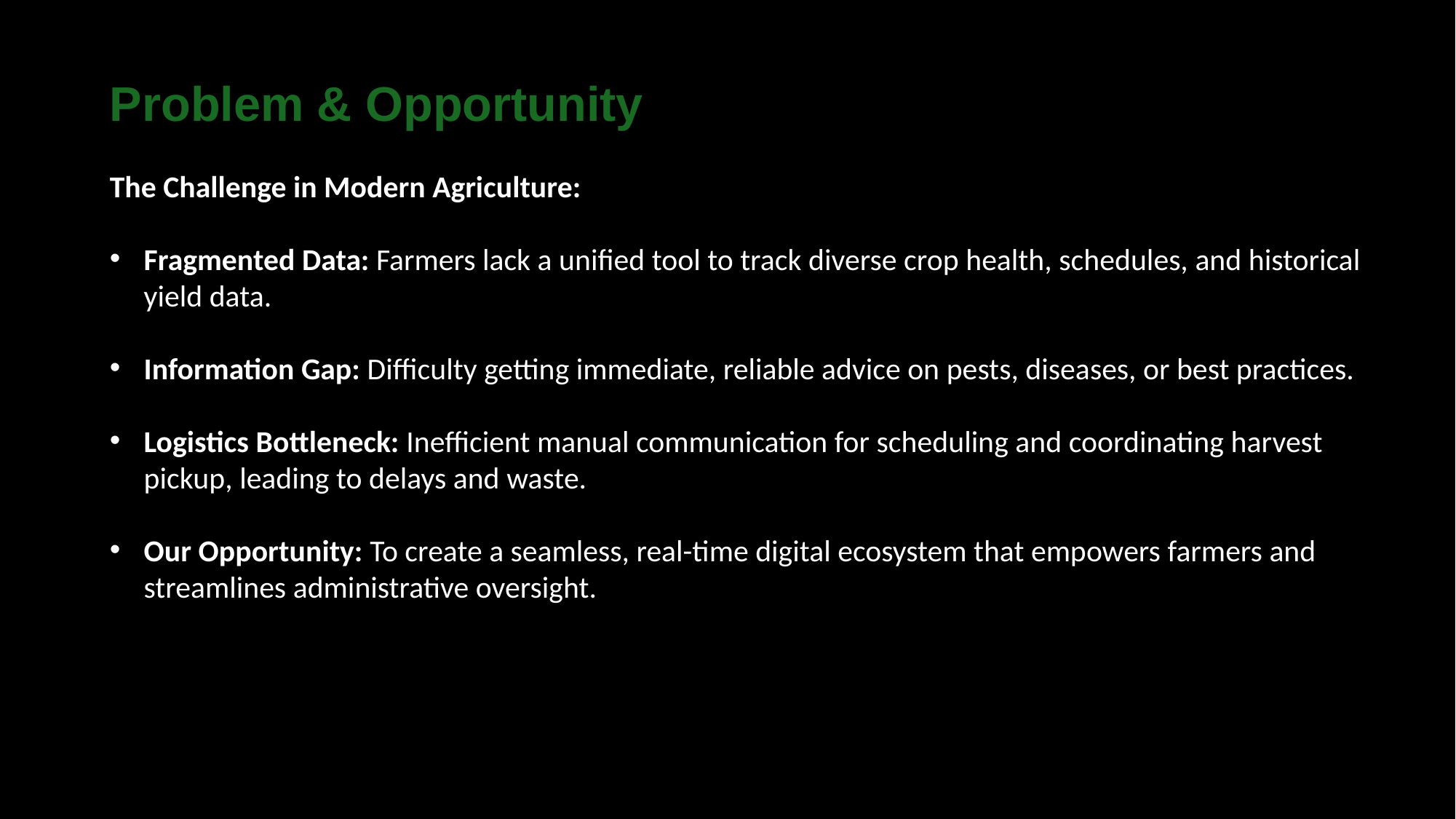

Problem & Opportunity

The Challenge in Modern Agriculture:

Fragmented Data: Farmers lack a unified tool to track diverse crop health, schedules, and historical yield data.

Information Gap: Difficulty getting immediate, reliable advice on pests, diseases, or best practices.

Logistics Bottleneck: Inefficient manual communication for scheduling and coordinating harvest pickup, leading to delays and waste.

Our Opportunity: To create a seamless, real-time digital ecosystem that empowers farmers and streamlines administrative oversight.